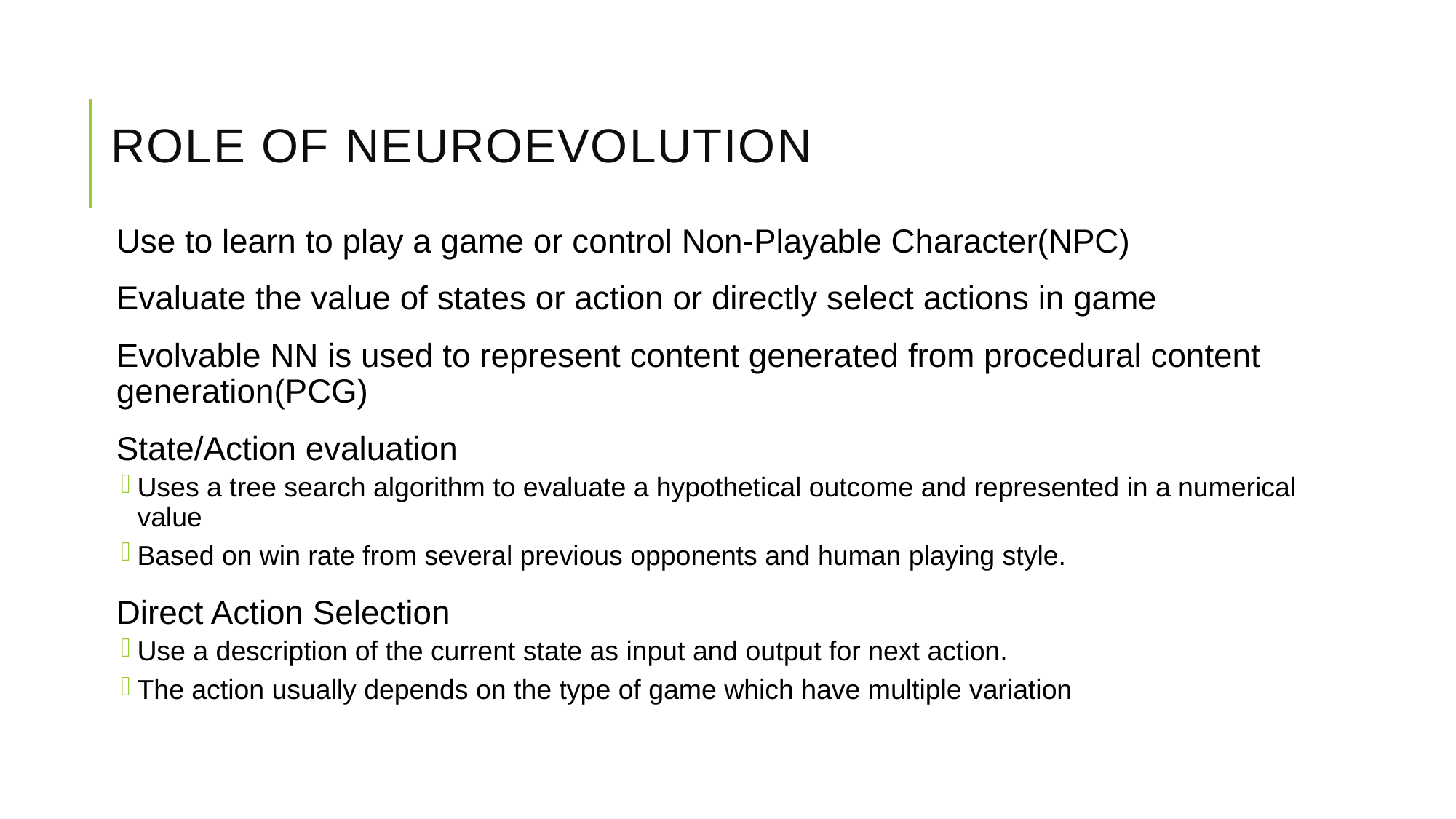

# Role of Neuroevolution
Use to learn to play a game or control Non-Playable Character(NPC)
Evaluate the value of states or action or directly select actions in game
Evolvable NN is used to represent content generated from procedural content generation(PCG)
State/Action evaluation
Uses a tree search algorithm to evaluate a hypothetical outcome and represented in a numerical value
Based on win rate from several previous opponents and human playing style.
Direct Action Selection
Use a description of the current state as input and output for next action.
The action usually depends on the type of game which have multiple variation